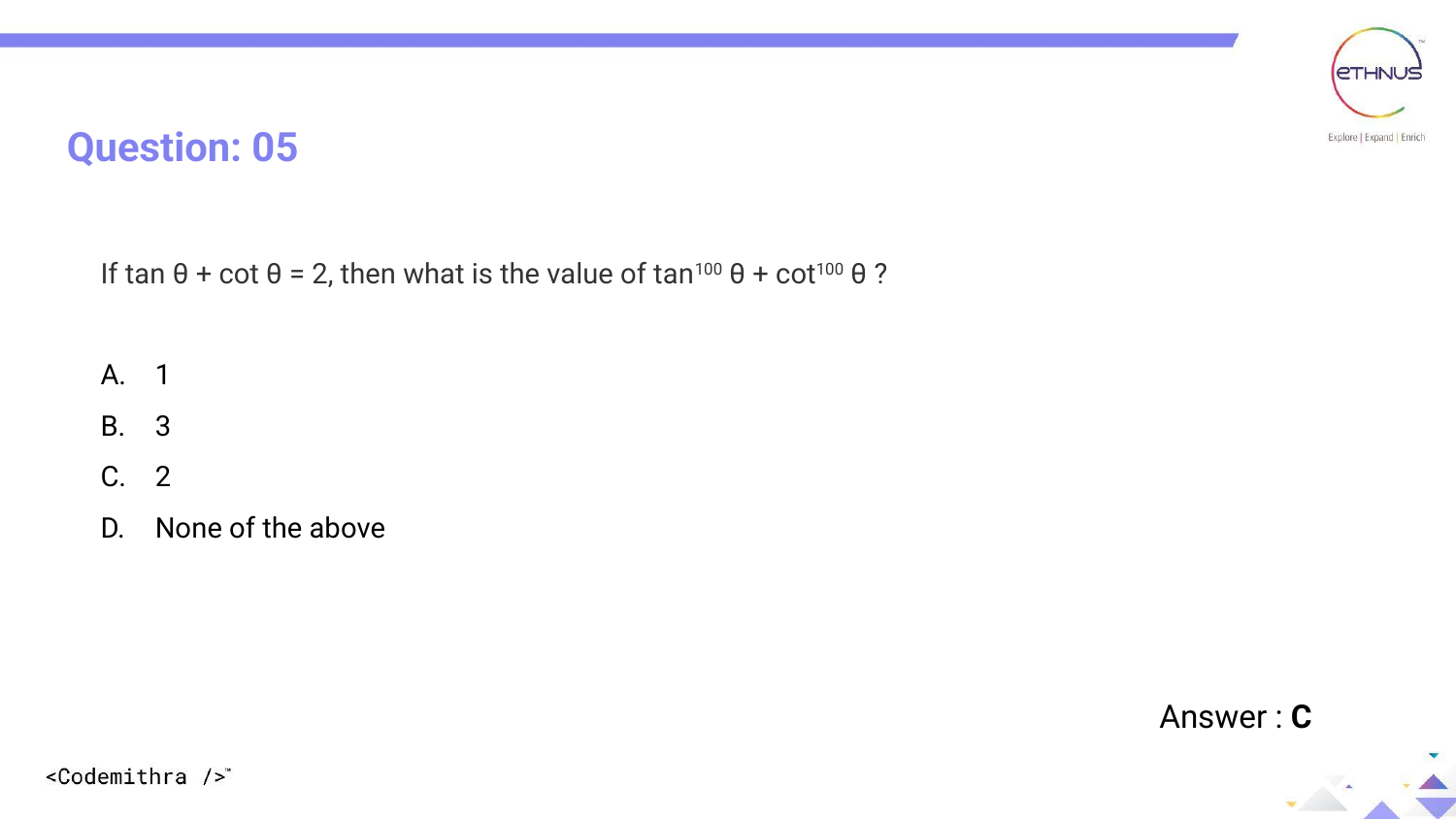

Question: 05
If tan θ + cot θ = 2, then what is the value of tan100 θ + cot100 θ ?

1
3
2
None of the above
Answer : C